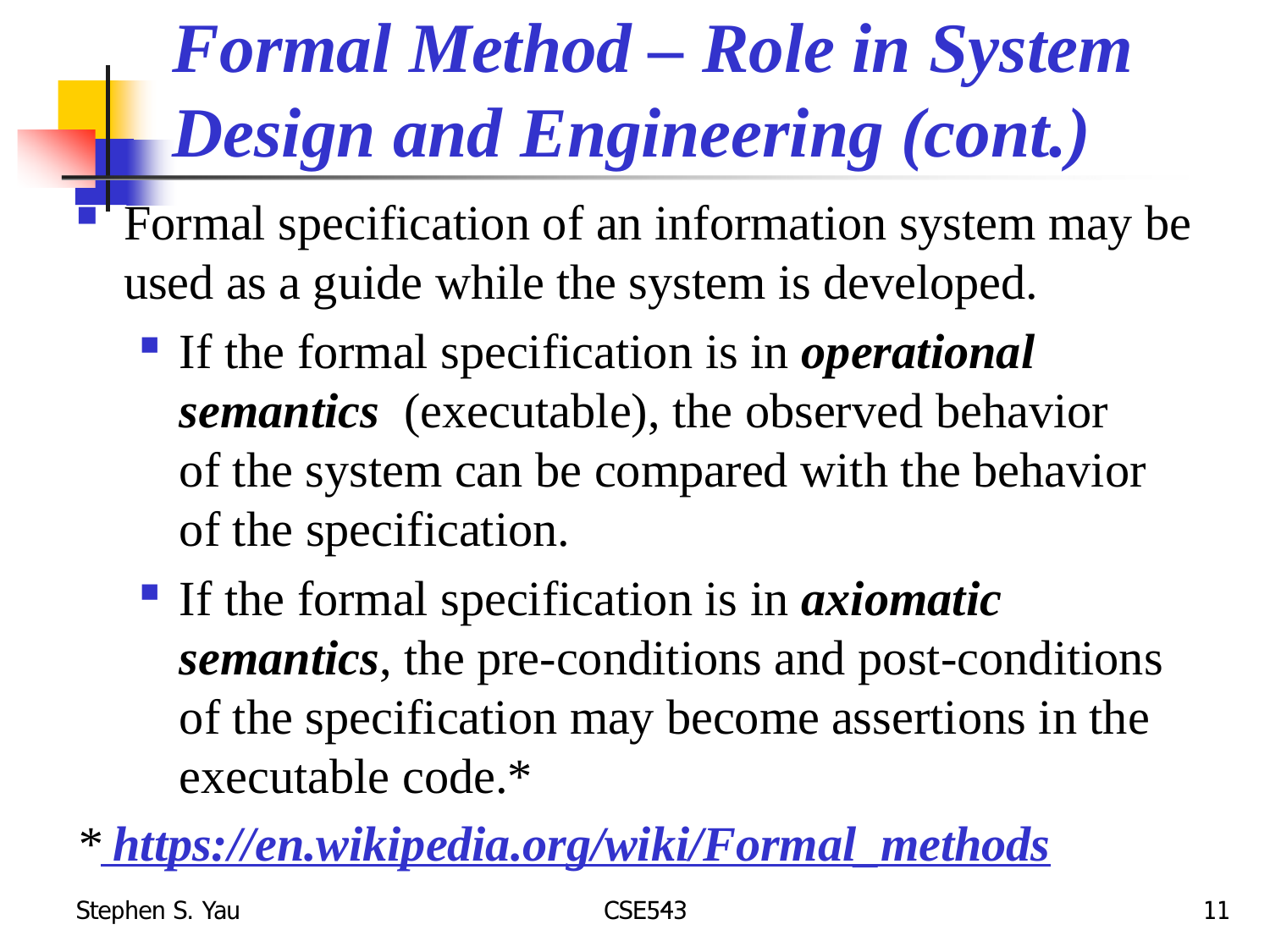

# Formal Method – Role in System
Design and Engineering (cont.)
Formal specification of an information system may be  used as a guide while the system is developed.
If the formal specification is in operational semantics  (executable), the observed behavior of the system can be compared with the behavior of the specification.
If the formal specification is in axiomatic semantics, the pre-conditions and post-conditions of the specification may become assertions in the executable code.*
* https://en.wikipedia.org/wiki/Formal_methods
CSE543
11
Stephen S. Yau